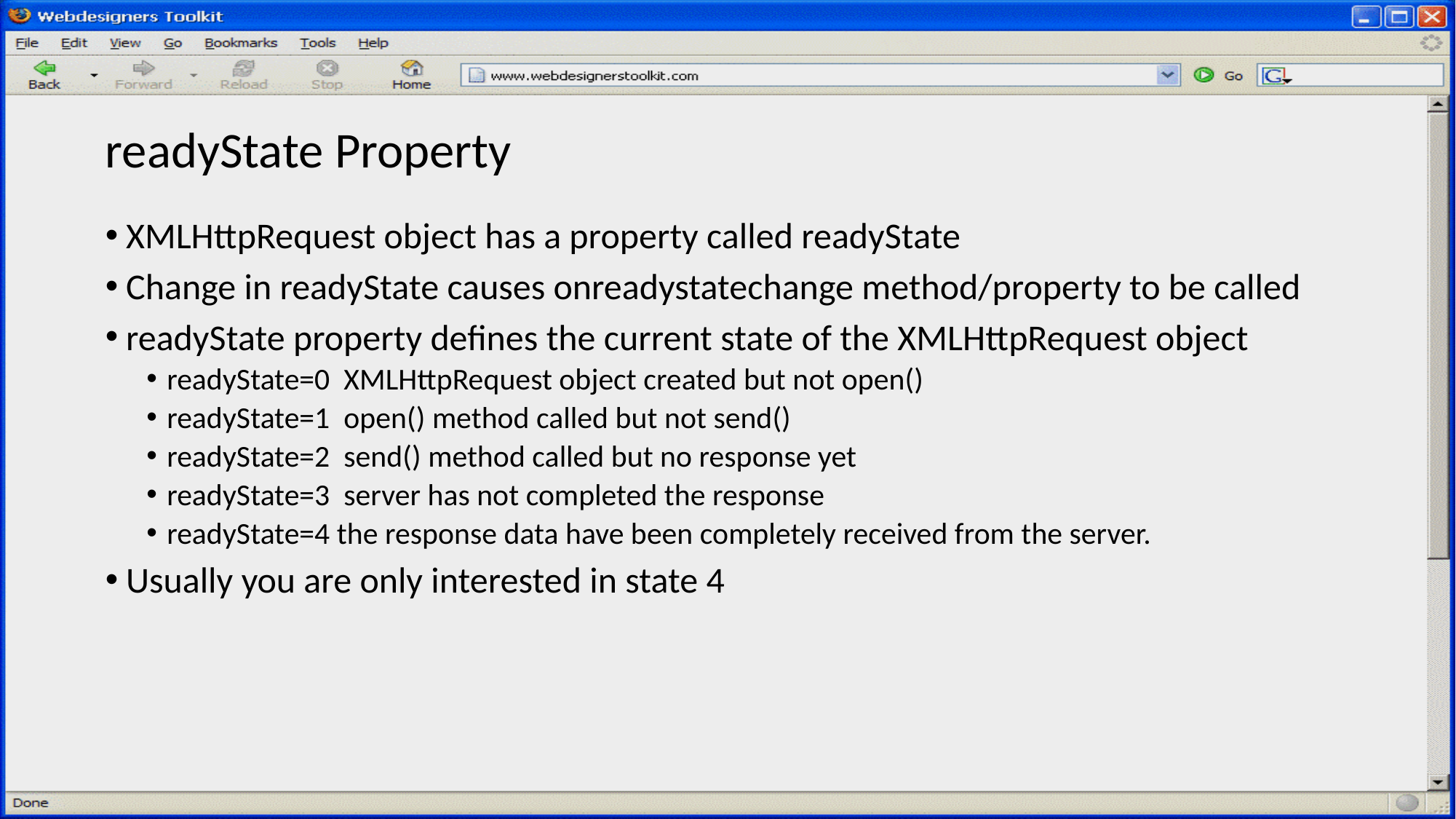

# readyState Property
XMLHttpRequest object has a property called readyState
Change in readyState causes onreadystatechange method/property to be called
readyState property defines the current state of the XMLHttpRequest object
readyState=0  XMLHttpRequest object created but not open()
readyState=1  open() method called but not send()
readyState=2  send() method called but no response yet
readyState=3  server has not completed the response
readyState=4 the response data have been completely received from the server.
Usually you are only interested in state 4